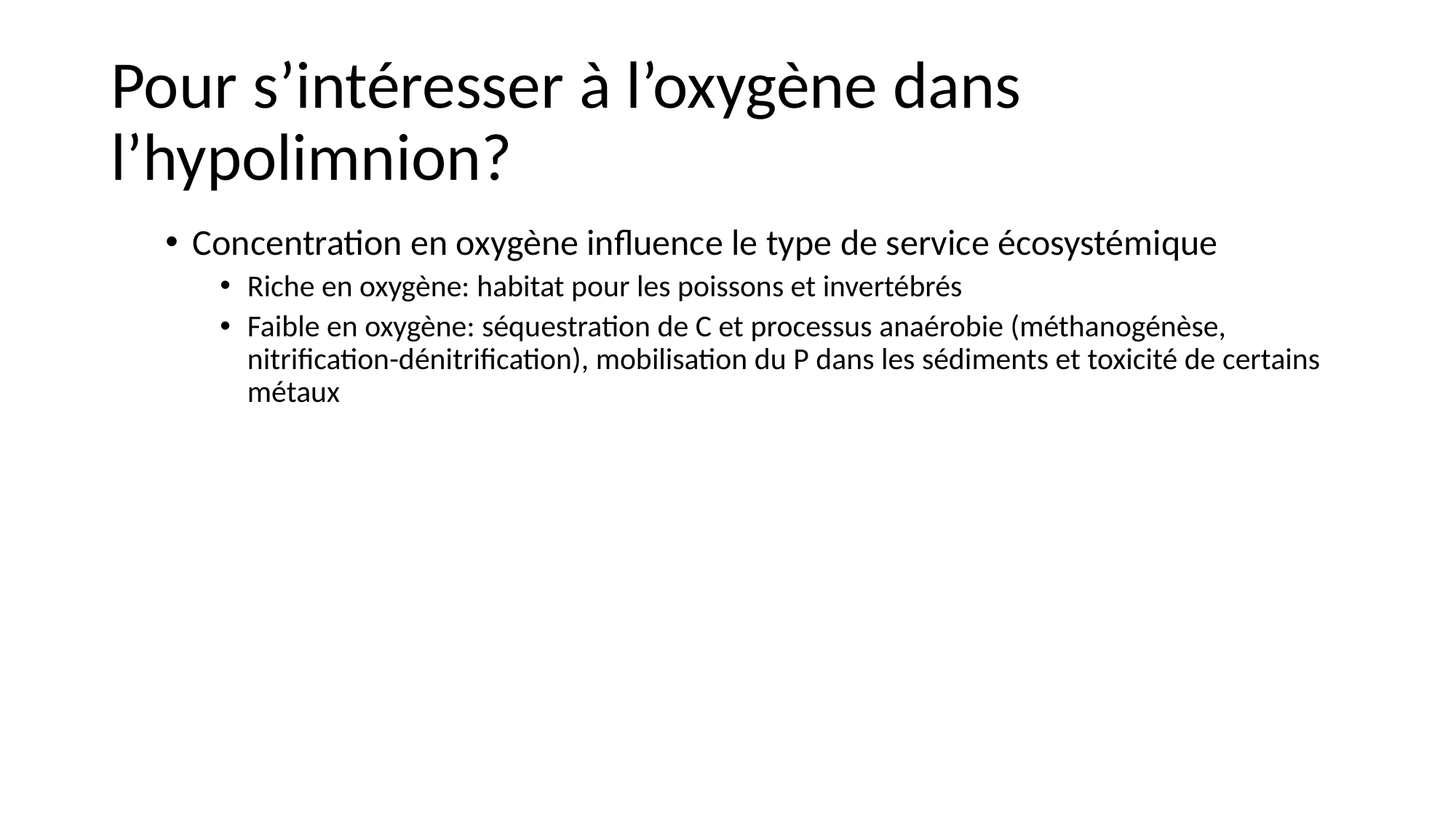

# Pour s’intéresser à l’oxygène dans l’hypolimnion?
Concentration en oxygène influence le type de service écosystémique
Riche en oxygène: habitat pour les poissons et invertébrés
Faible en oxygène: séquestration de C et processus anaérobie (méthanogénèse, nitrification-dénitrification), mobilisation du P dans les sédiments et toxicité de certains métaux